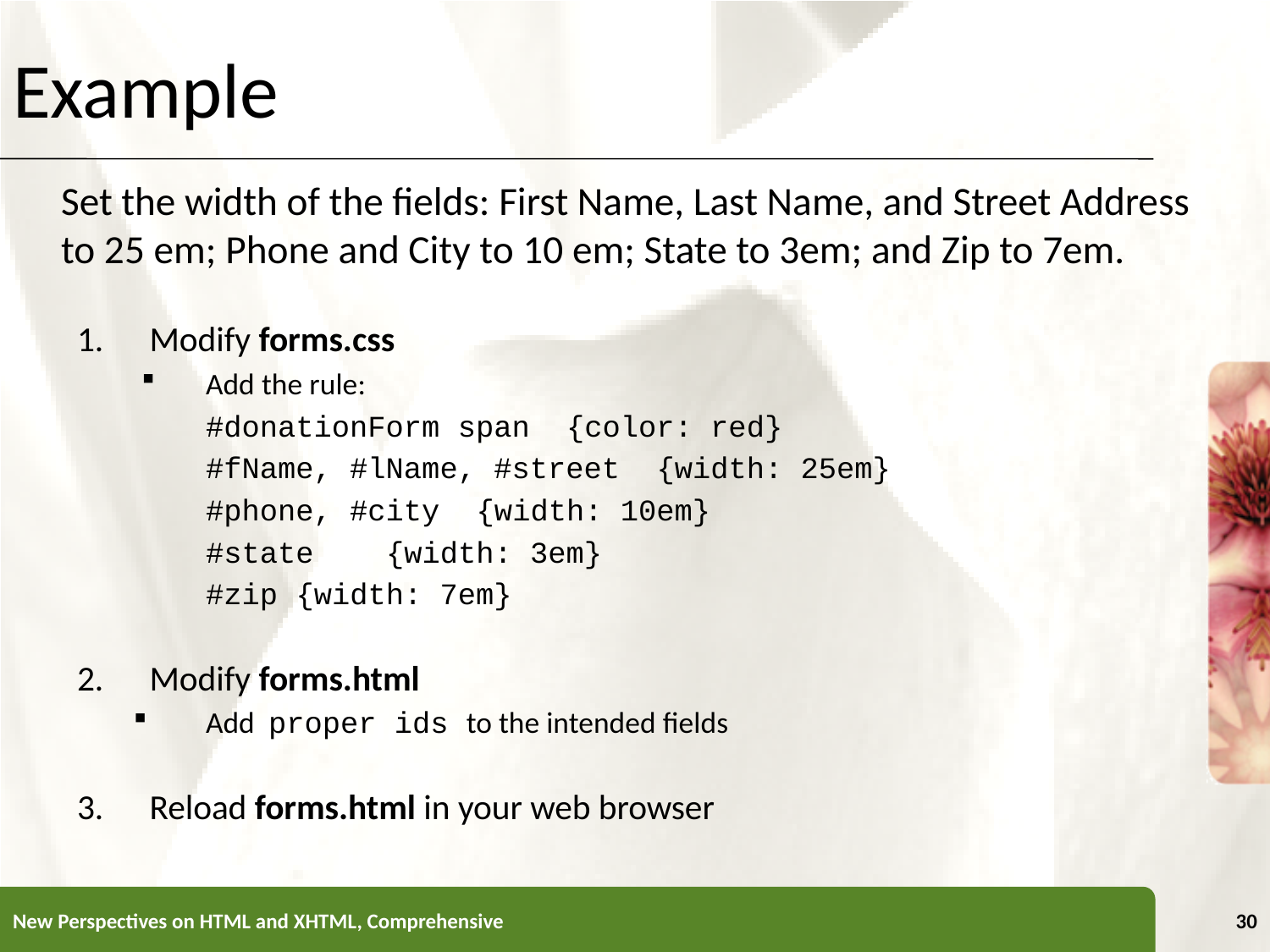

# Example
	Set the width of the fields: First Name, Last Name, and Street Address to 25 em; Phone and City to 10 em; State to 3em; and Zip to 7em.
Modify forms.css
Add the rule:
	#donationForm span 	{color: red}
	#fName, #lName, #street 	{width: 25em}
	#phone, #city 		{width: 10em}
	#state			{width: 3em}
	#zip			{width: 7em}
Modify forms.html
Add  proper ids to the intended fields
Reload forms.html in your web browser
New Perspectives on HTML and XHTML, Comprehensive
30